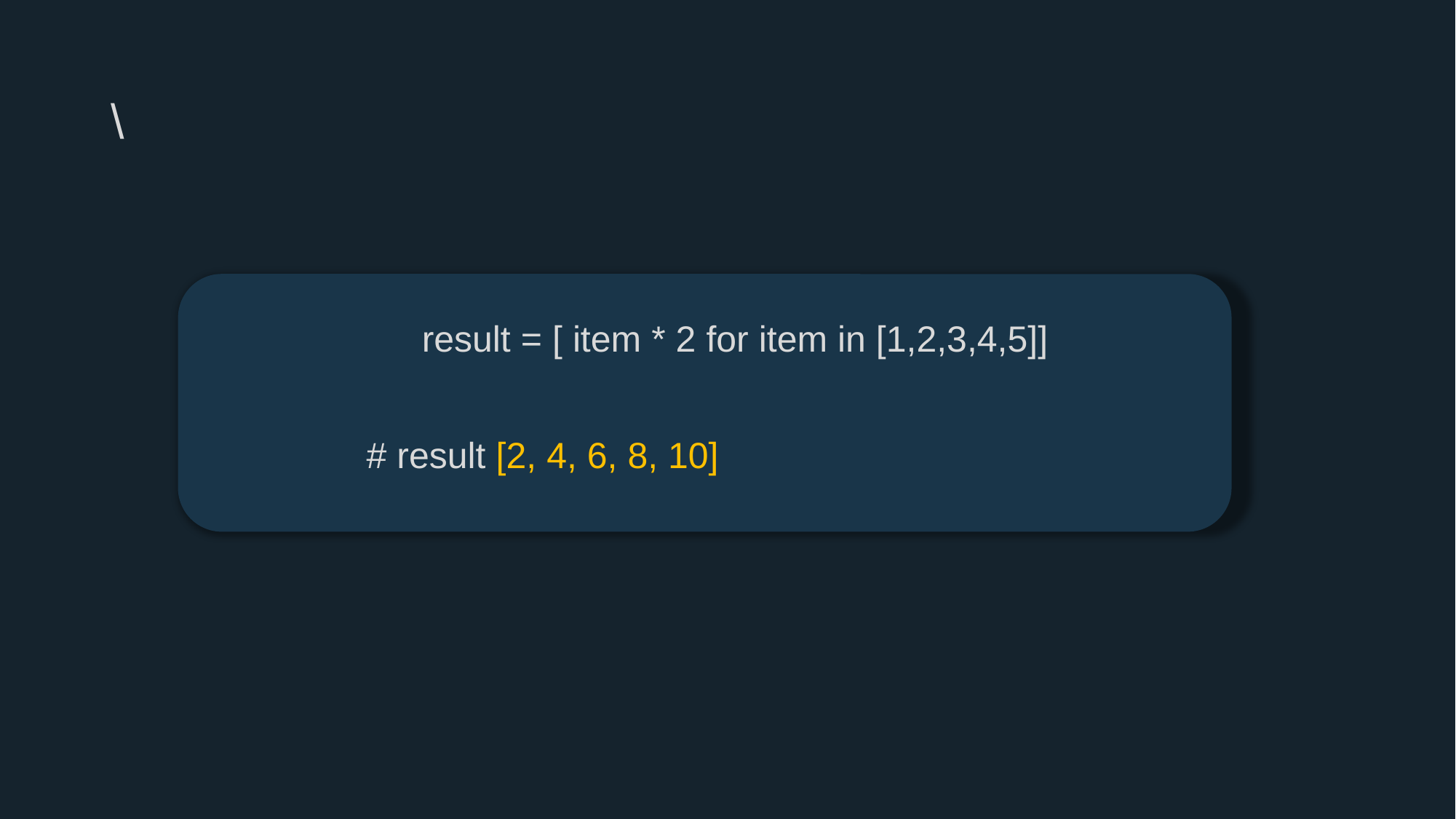

# \

result = [ item * 2 for item in [1,2,3,4,5]]

# result [2, 4, 6, 8, 10]